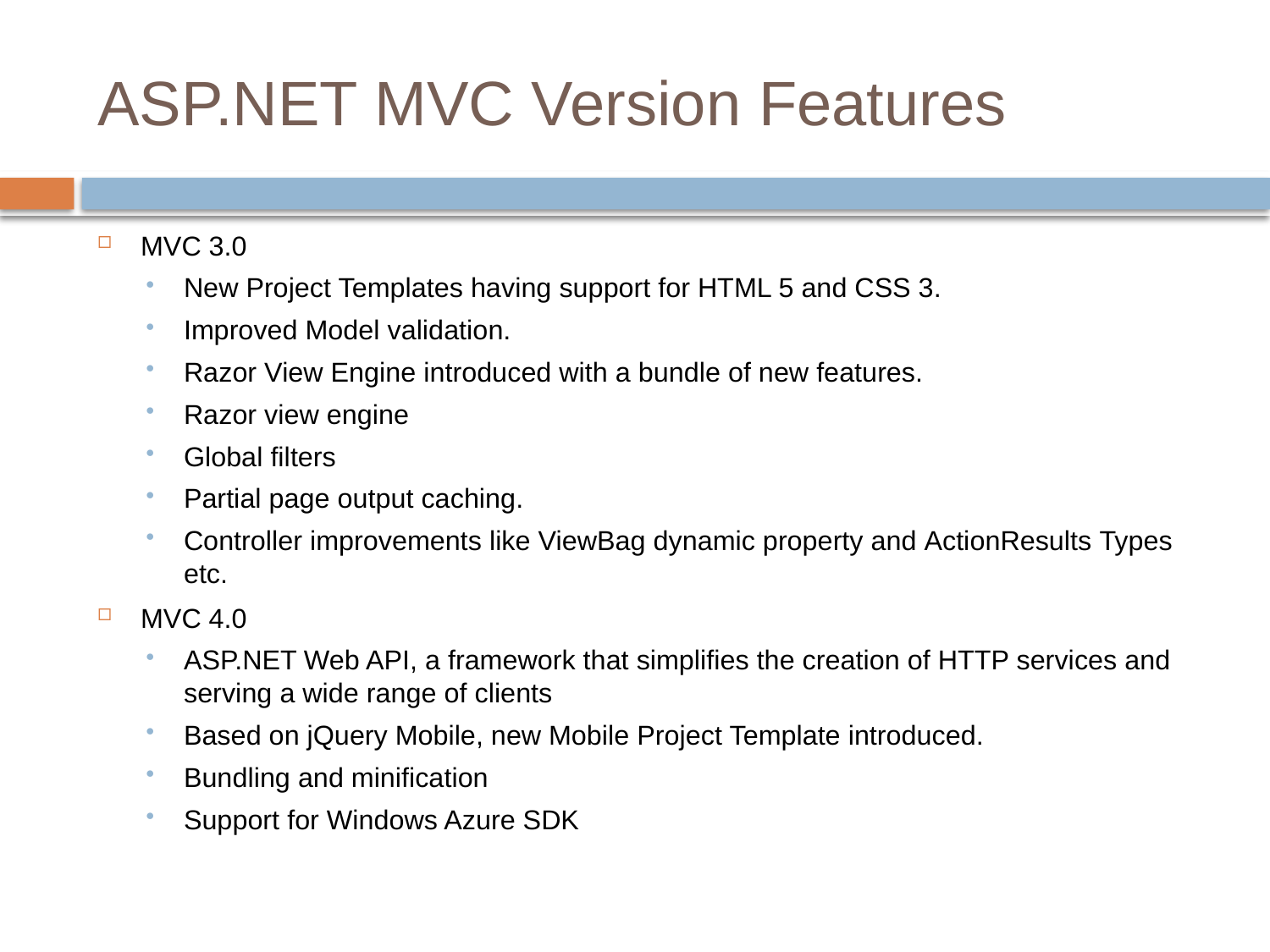

# ASP.NET MVC Version Features
MVC 3.0
New Project Templates having support for HTML 5 and CSS 3.
Improved Model validation.
Razor View Engine introduced with a bundle of new features.
Razor view engine
Global filters
Partial page output caching.
Controller improvements like ViewBag dynamic property and ActionResults Types etc.
MVC 4.0
ASP.NET Web API, a framework that simplifies the creation of HTTP services and serving a wide range of clients
Based on jQuery Mobile, new Mobile Project Template introduced.
Bundling and minification
Support for Windows Azure SDK